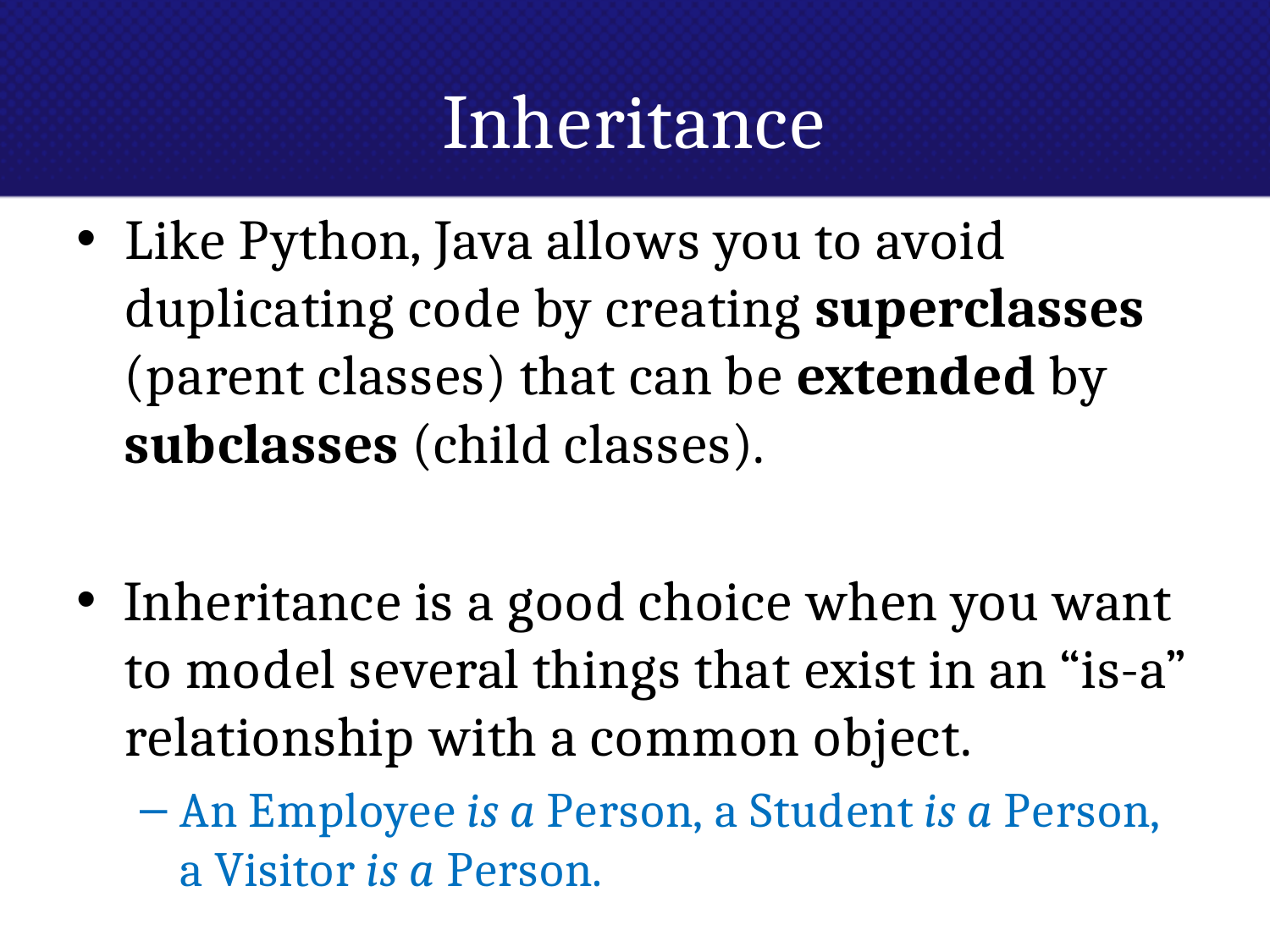

# Inheritance
Like Python, Java allows you to avoid duplicating code by creating superclasses (parent classes) that can be extended by subclasses (child classes).

Inheritance is a good choice when you want to model several things that exist in an “is-a” relationship with a common object.
An Employee is a Person, a Student is a Person, a Visitor is a Person.